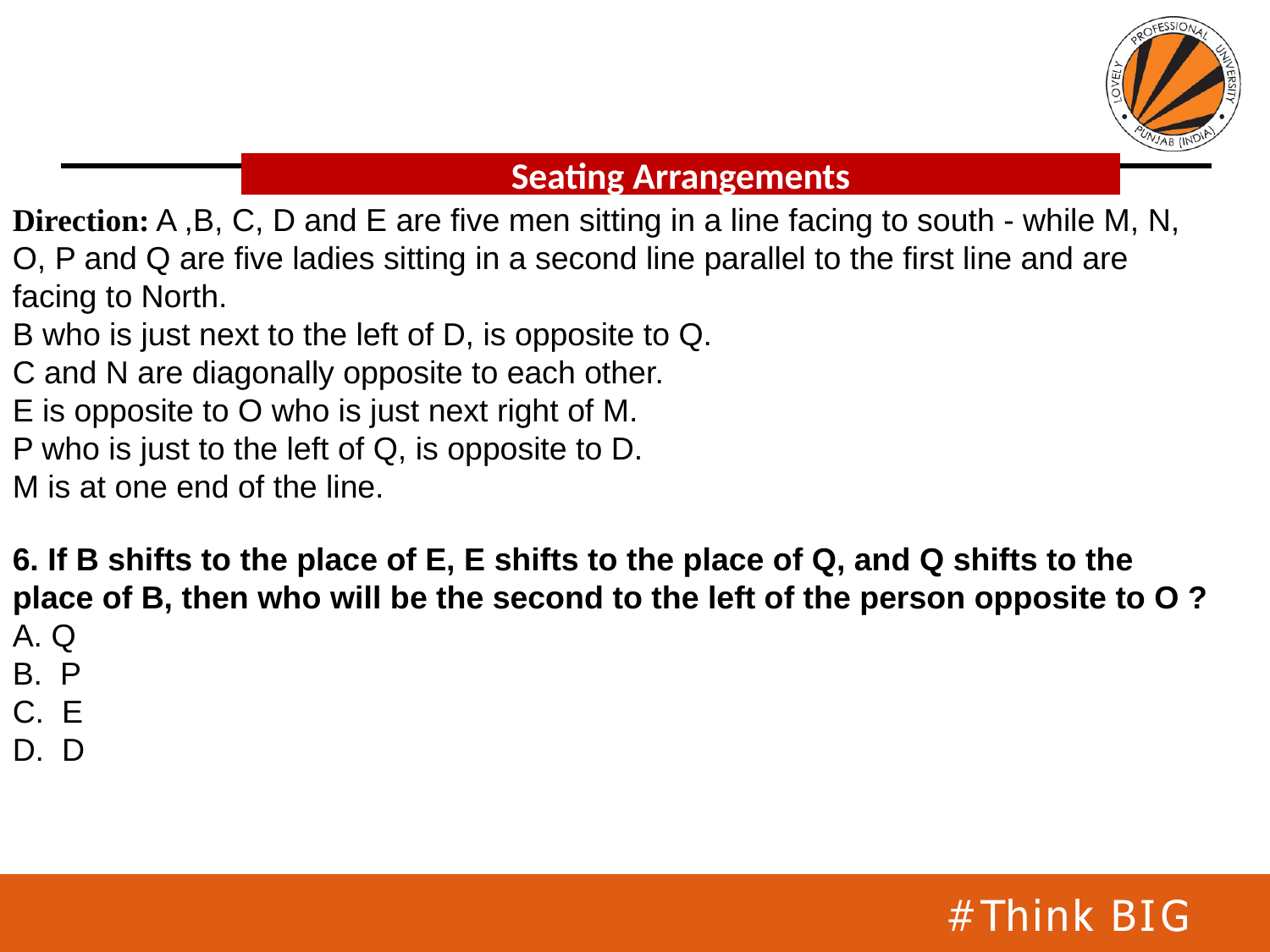

Seating Arrangements

Direction: A ,B, C, D and E are five men sitting in a line facing to south - while M, N, O, P and Q are five ladies sitting in a second line parallel to the first line and are facing to North.
B who is just next to the left of D, is opposite to Q.
C and N are diagonally opposite to each other.
E is opposite to O who is just next right of M.
P who is just to the left of Q, is opposite to D.
M is at one end of the line.
6. If B shifts to the place of E, E shifts to the place of Q, and Q shifts to the place of B, then who will be the second to the left of the person opposite to O ?
A. Q
B.  P
C.  E
D.  D